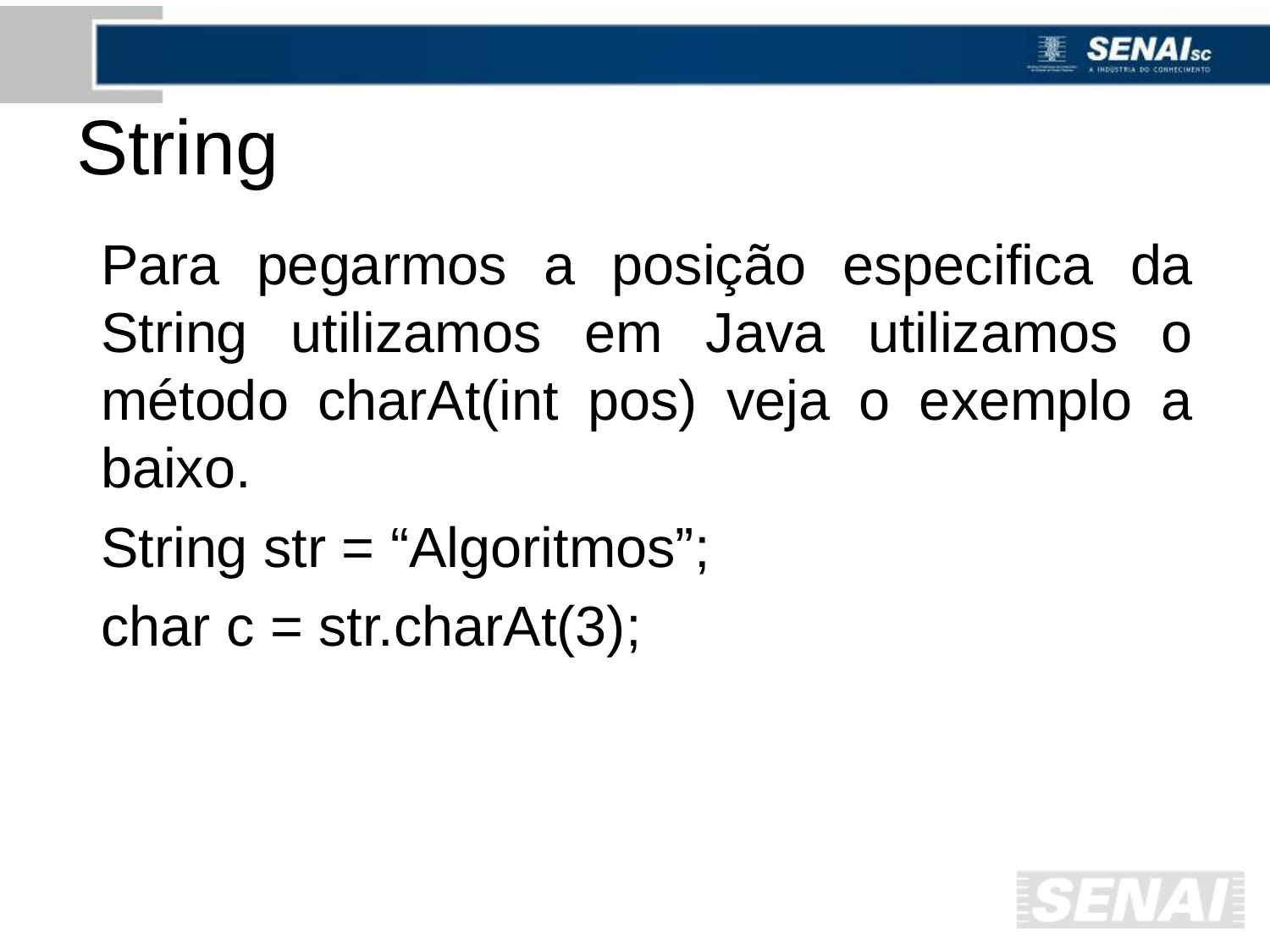

# String
Para pegarmos a posição especifica da String utilizamos em Java utilizamos o método charAt(int pos) veja o exemplo a baixo.
String str = “Algoritmos”;
char c = str.charAt(3);